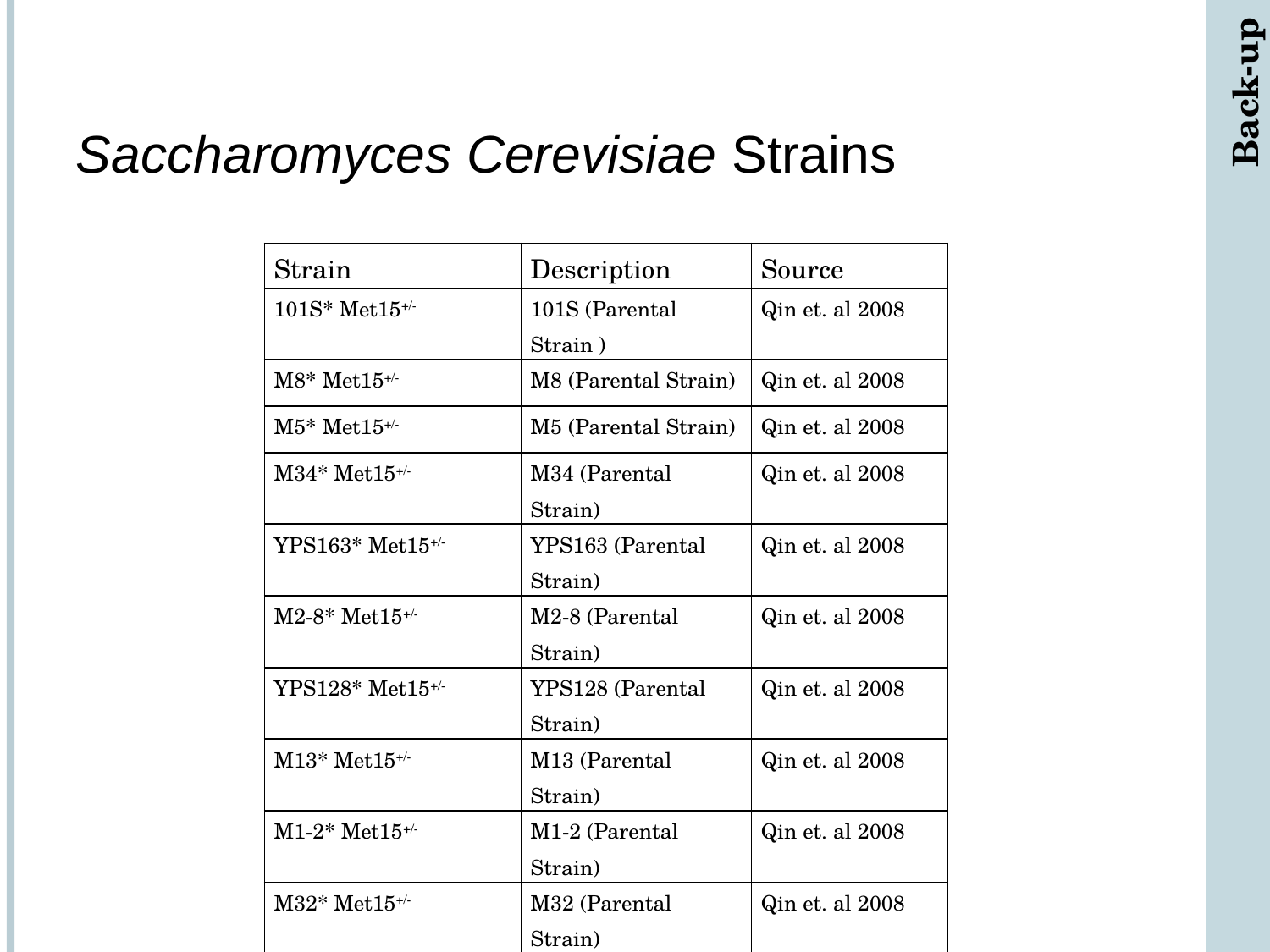

# Saccharomyces Cerevisiae Strains
Back-up
| Strain | Description | Source |
| --- | --- | --- |
| 101S\* Met15+/- | 101S (Parental Strain ) | Qin et. al 2008 |
| M8\* Met15+/- | M8 (Parental Strain) | Qin et. al 2008 |
| M5\* Met15+/- | M5 (Parental Strain) | Qin et. al 2008 |
| M34\* Met15+/- | M34 (Parental Strain) | Qin et. al 2008 |
| YPS163\* Met15+/- | YPS163 (Parental Strain) | Qin et. al 2008 |
| M2-8\* Met15+/- | M2-8 (Parental Strain) | Qin et. al 2008 |
| YPS128\* Met15+/- | YPS128 (Parental Strain) | Qin et. al 2008 |
| M13\* Met15+/- | M13 (Parental Strain) | Qin et. al 2008 |
| M1-2\* Met15+/- | M1-2 (Parental Strain) | Qin et. al 2008 |
| M32\* Met15+/- | M32 (Parental Strain) | Qin et. al 2008 |